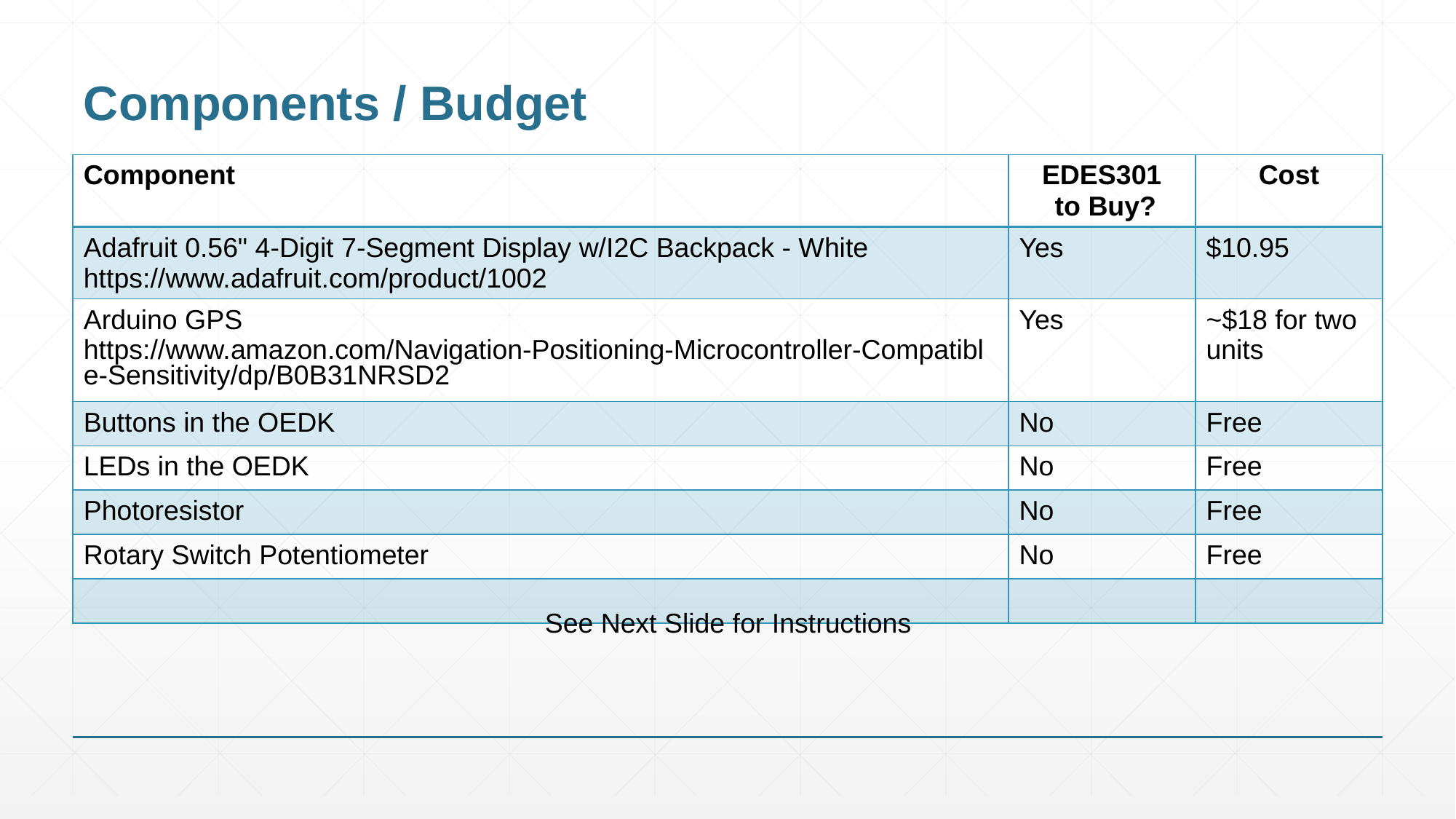

# Components / Budget
| Component | EDES301 to Buy? | Cost |
| --- | --- | --- |
| Adafruit 0.56" 4-Digit 7-Segment Display w/I2C Backpack - White https://www.adafruit.com/product/1002 | Yes | $10.95 |
| Arduino GPS https://www.amazon.com/Navigation-Positioning-Microcontroller-Compatible-Sensitivity/dp/B0B31NRSD2 | Yes | ~$18 for two units |
| Buttons in the OEDK | No | Free |
| LEDs in the OEDK | No | Free |
| Photoresistor | No | Free |
| Rotary Switch Potentiometer | No | Free |
|  |  |  |
See Next Slide for Instructions